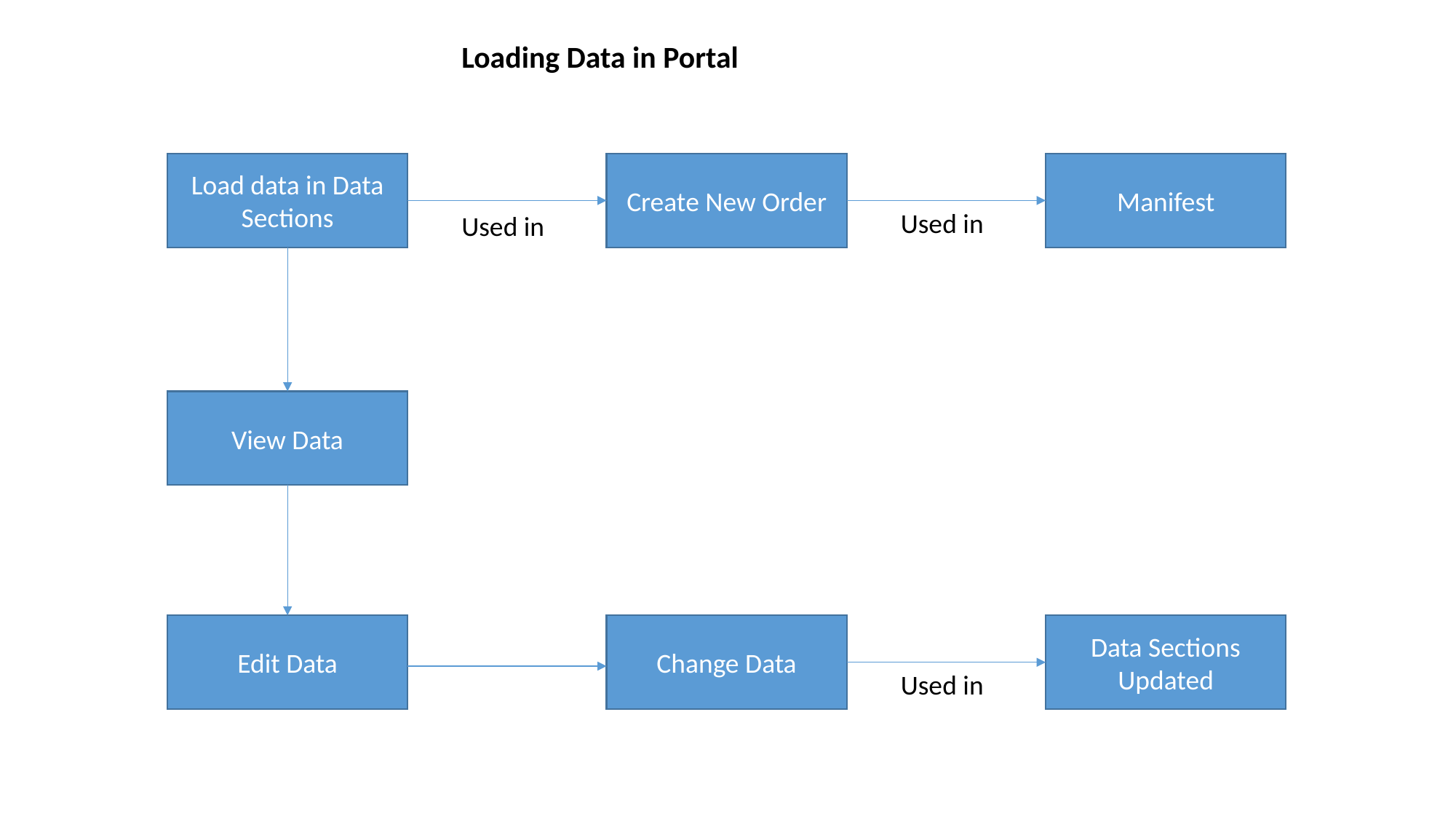

Loading Data in Portal
Create New Order
Manifest
Load data in Data Sections
Used in
Used in
View Data
Edit Data
Change Data
Data Sections Updated
Used in